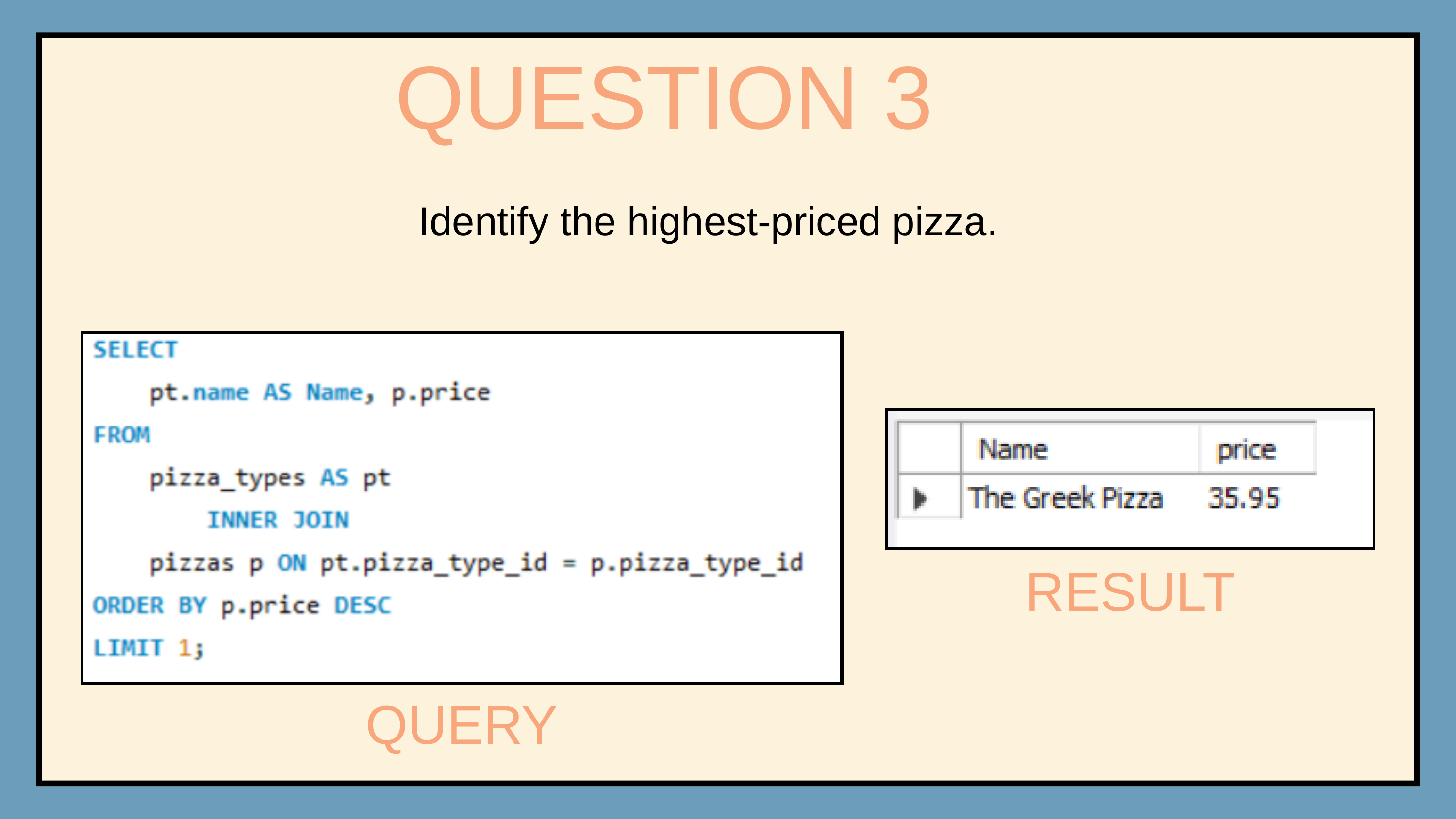

QUESTION 3
Identify the highest-priced pizza.

RESULT
QUERY